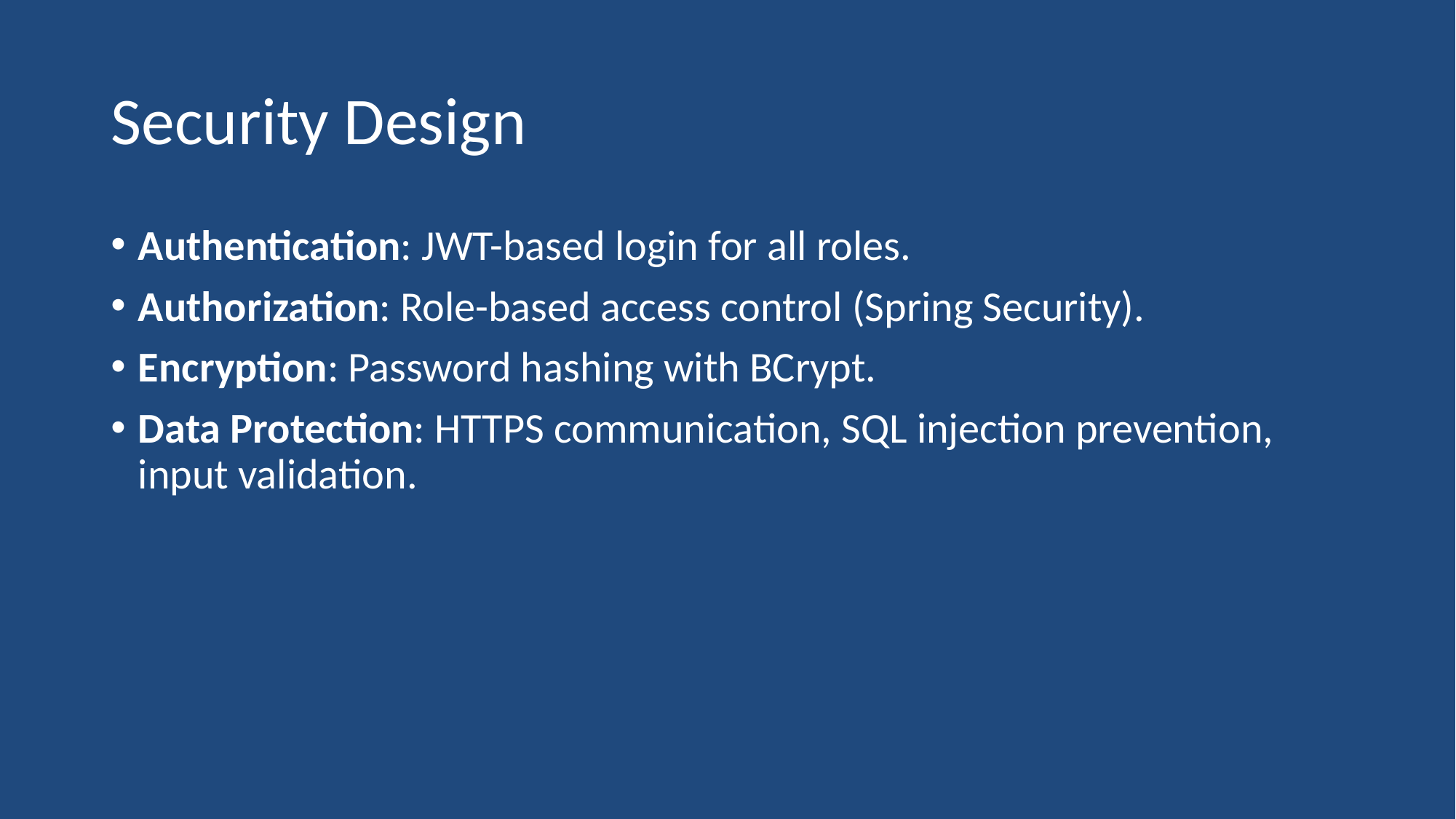

# Security Design
Authentication: JWT-based login for all roles.
Authorization: Role-based access control (Spring Security).
Encryption: Password hashing with BCrypt.
Data Protection: HTTPS communication, SQL injection prevention, input validation.